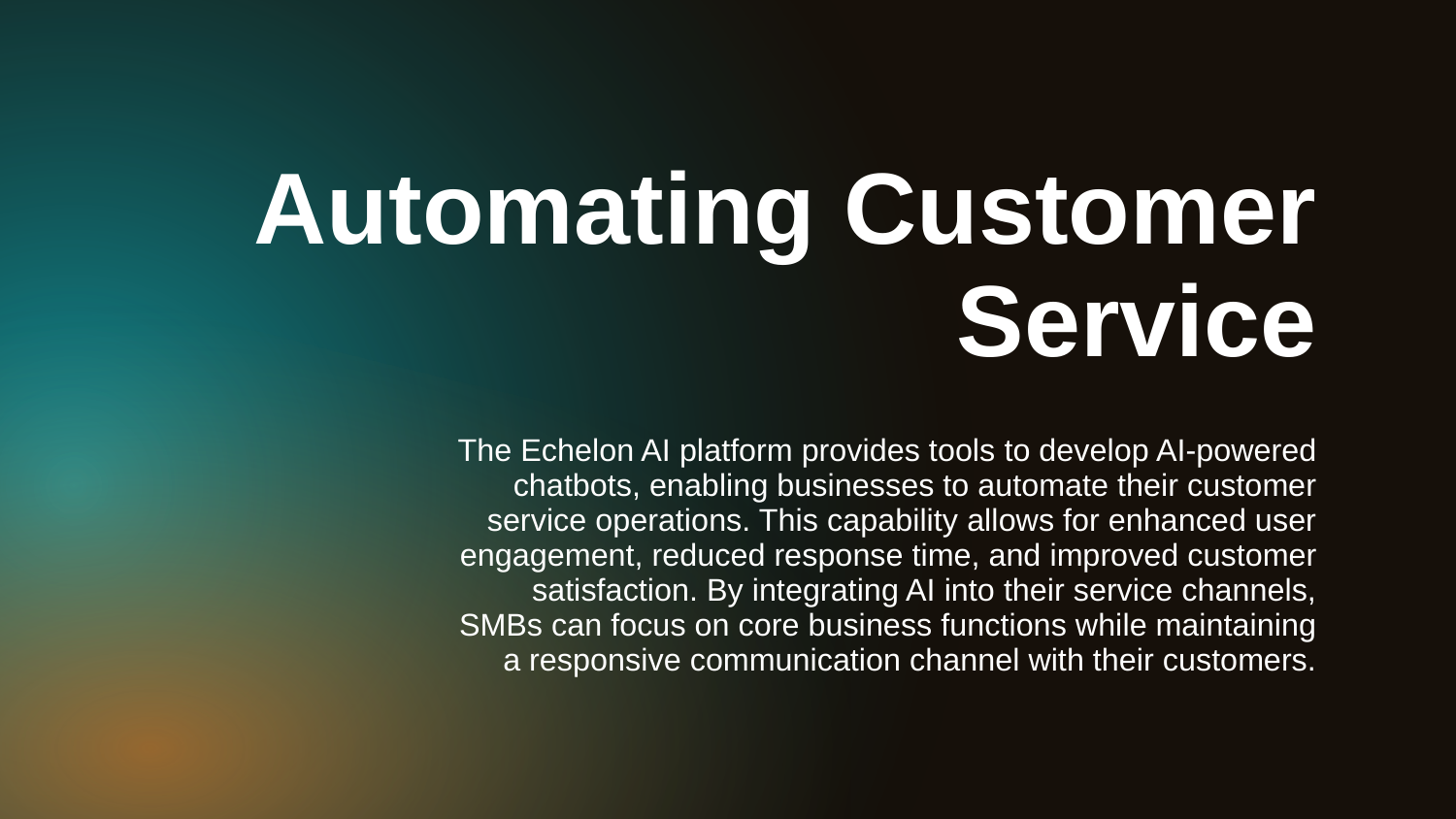

Automating Customer Service
# The Echelon AI platform provides tools to develop AI-powered chatbots, enabling businesses to automate their customer service operations. This capability allows for enhanced user engagement, reduced response time, and improved customer satisfaction. By integrating AI into their service channels, SMBs can focus on core business functions while maintaining a responsive communication channel with their customers.